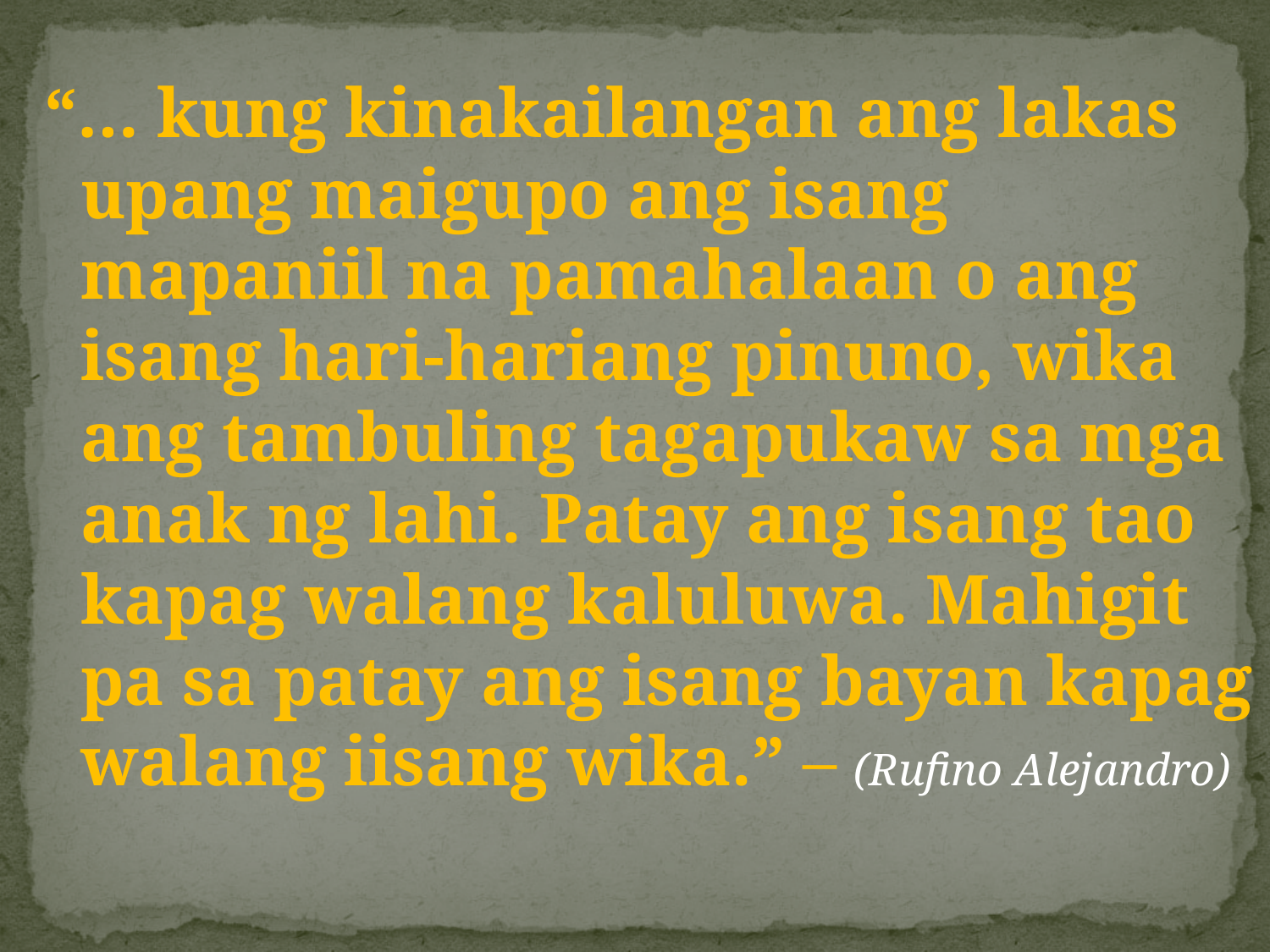

#
“… kung kinakailangan ang lakas upang maigupo ang isang mapaniil na pamahalaan o ang isang hari-hariang pinuno, wika ang tambuling tagapukaw sa mga anak ng lahi. Patay ang isang tao kapag walang kaluluwa. Mahigit pa sa patay ang isang bayan kapag walang iisang wika.” – (Rufino Alejandro)